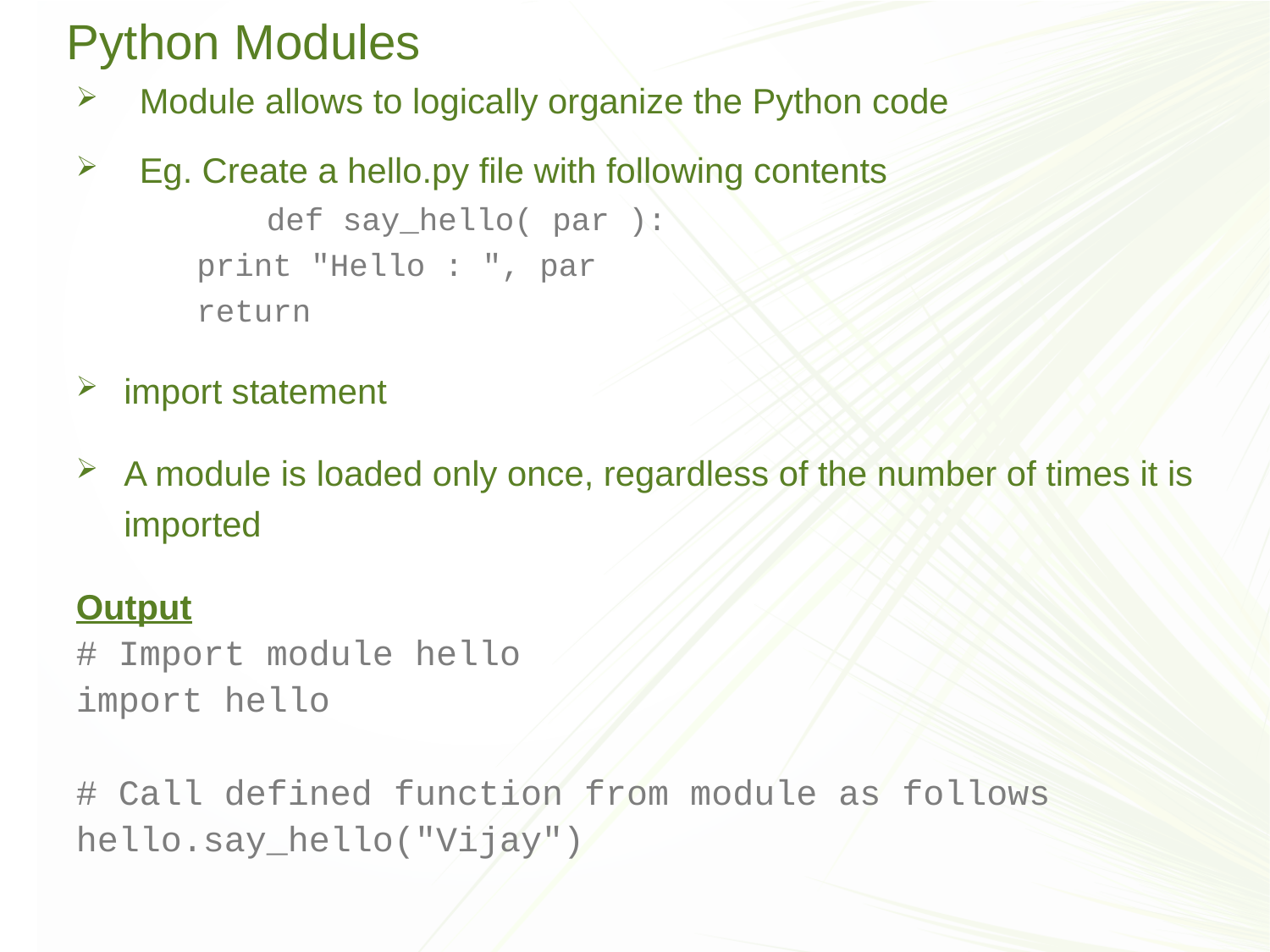

# Python Modules
Module allows to logically organize the Python code
Eg. Create a hello.py file with following contents
	def say_hello( par ):
   print "Hello : ", par
   return
import statement
A module is loaded only once, regardless of the number of times it is imported
Output
# Import module hello
import hello

# Call defined function from module as follows
hello.say_hello("Vijay")